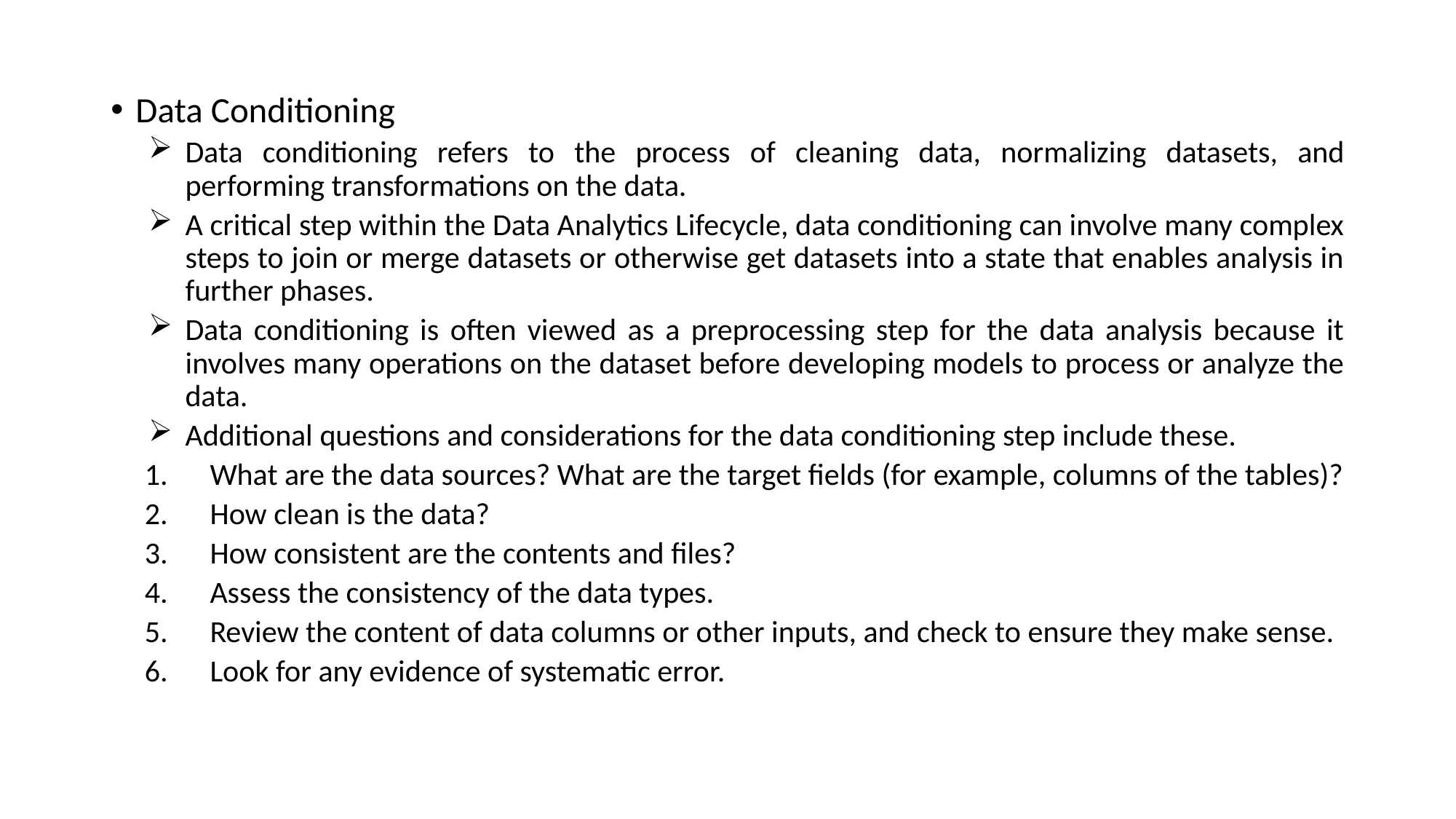

Data Conditioning
Data conditioning refers to the process of cleaning data, normalizing datasets, and performing transformations on the data.
A critical step within the Data Analytics Lifecycle, data conditioning can involve many complex steps to join or merge datasets or otherwise get datasets into a state that enables analysis in further phases.
Data conditioning is often viewed as a preprocessing step for the data analysis because it involves many operations on the dataset before developing models to process or analyze the data.
Additional questions and considerations for the data conditioning step include these.
What are the data sources? What are the target fields (for example, columns of the tables)?
How clean is the data?
How consistent are the contents and files?
Assess the consistency of the data types.
Review the content of data columns or other inputs, and check to ensure they make sense.
Look for any evidence of systematic error.